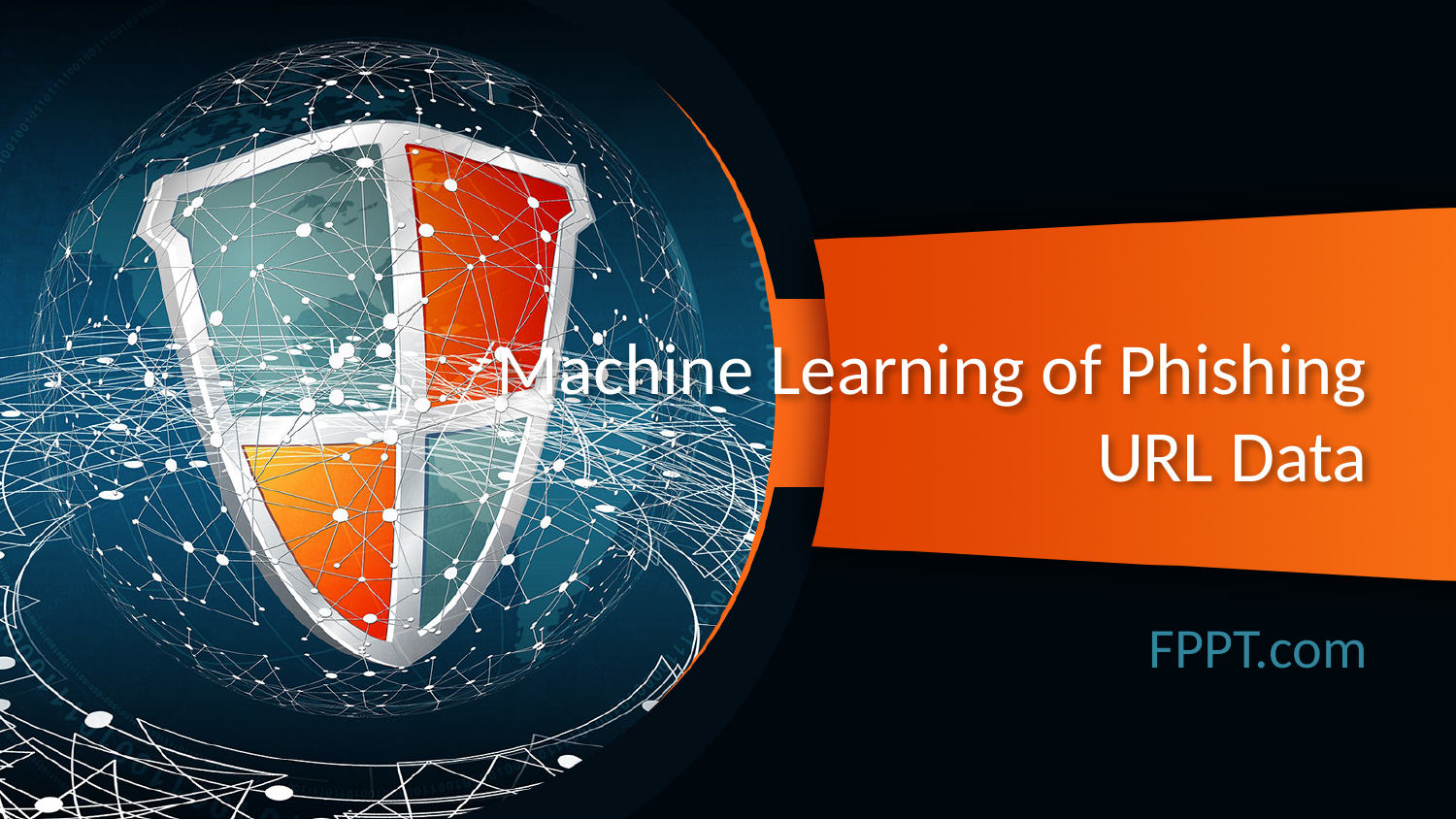

# Machine Learning of Phishing URL Data
FPPT.com